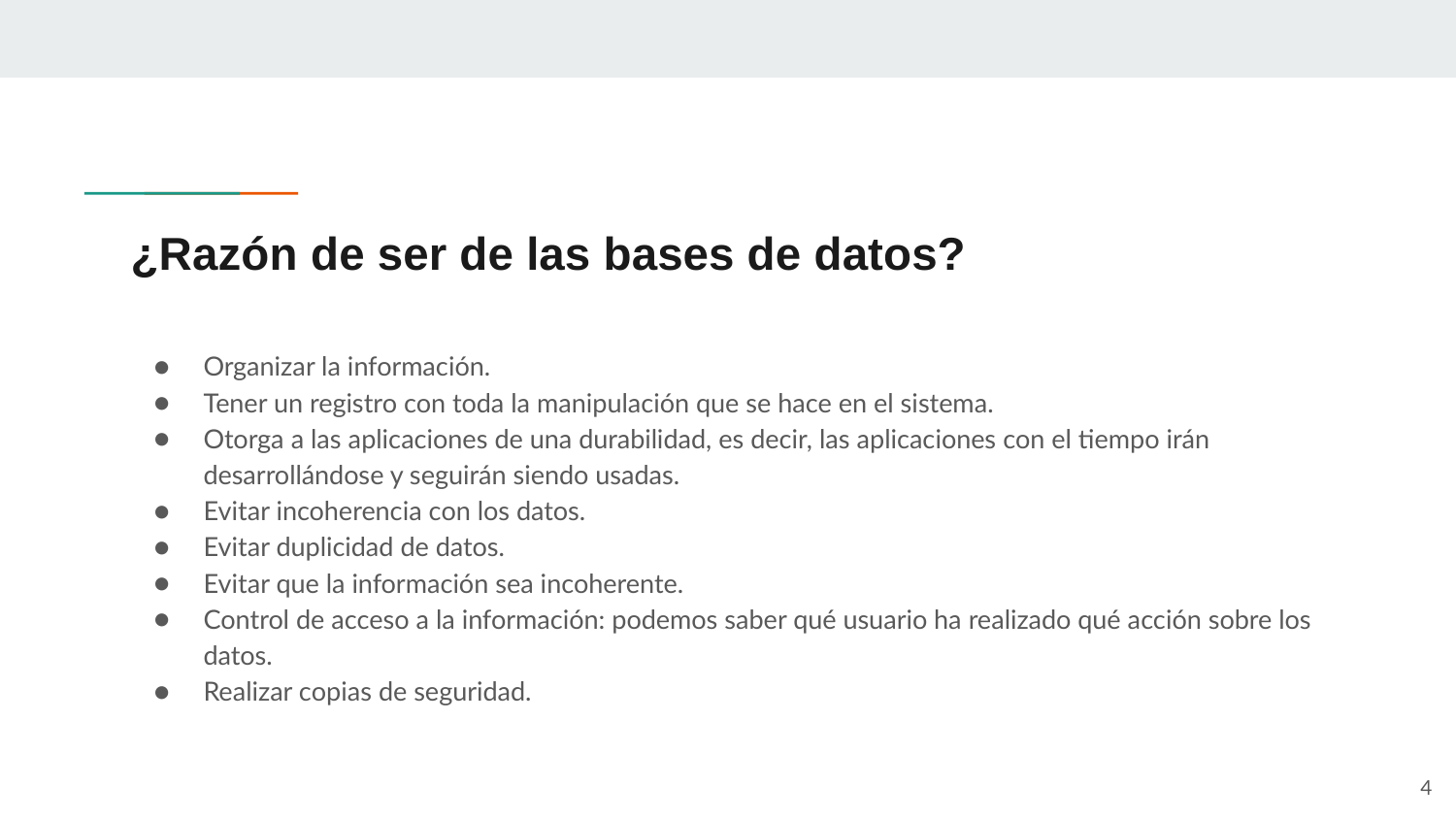

# ¿Razón de ser de las bases de datos?
Organizar la información.
Tener un registro con toda la manipulación que se hace en el sistema.
Otorga a las aplicaciones de una durabilidad, es decir, las aplicaciones con el tiempo irán desarrollándose y seguirán siendo usadas.
Evitar incoherencia con los datos.
Evitar duplicidad de datos.
Evitar que la información sea incoherente.
Control de acceso a la información: podemos saber qué usuario ha realizado qué acción sobre los datos.
Realizar copias de seguridad.
4